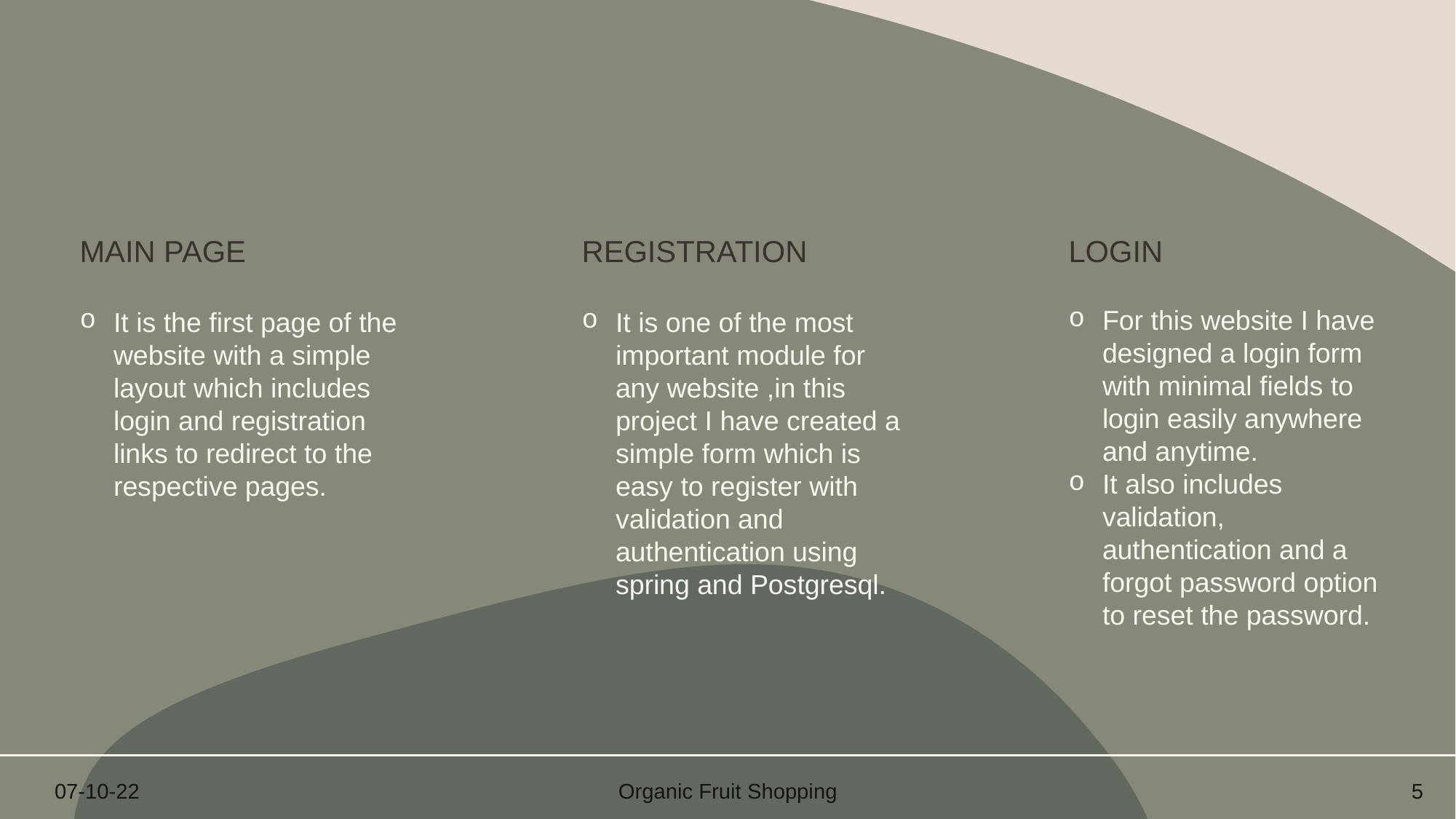

Main page
Registration
login
For this website I have designed a login form with minimal fields to login easily anywhere and anytime.
It also includes validation, authentication and a forgot password option to reset the password.
It is the first page of the website with a simple layout which includes login and registration links to redirect to the respective pages.
It is one of the most important module for any website ,in this project I have created a simple form which is easy to register with validation and authentication using spring and Postgresql.

07-10-22
Organic Fruit Shopping
5